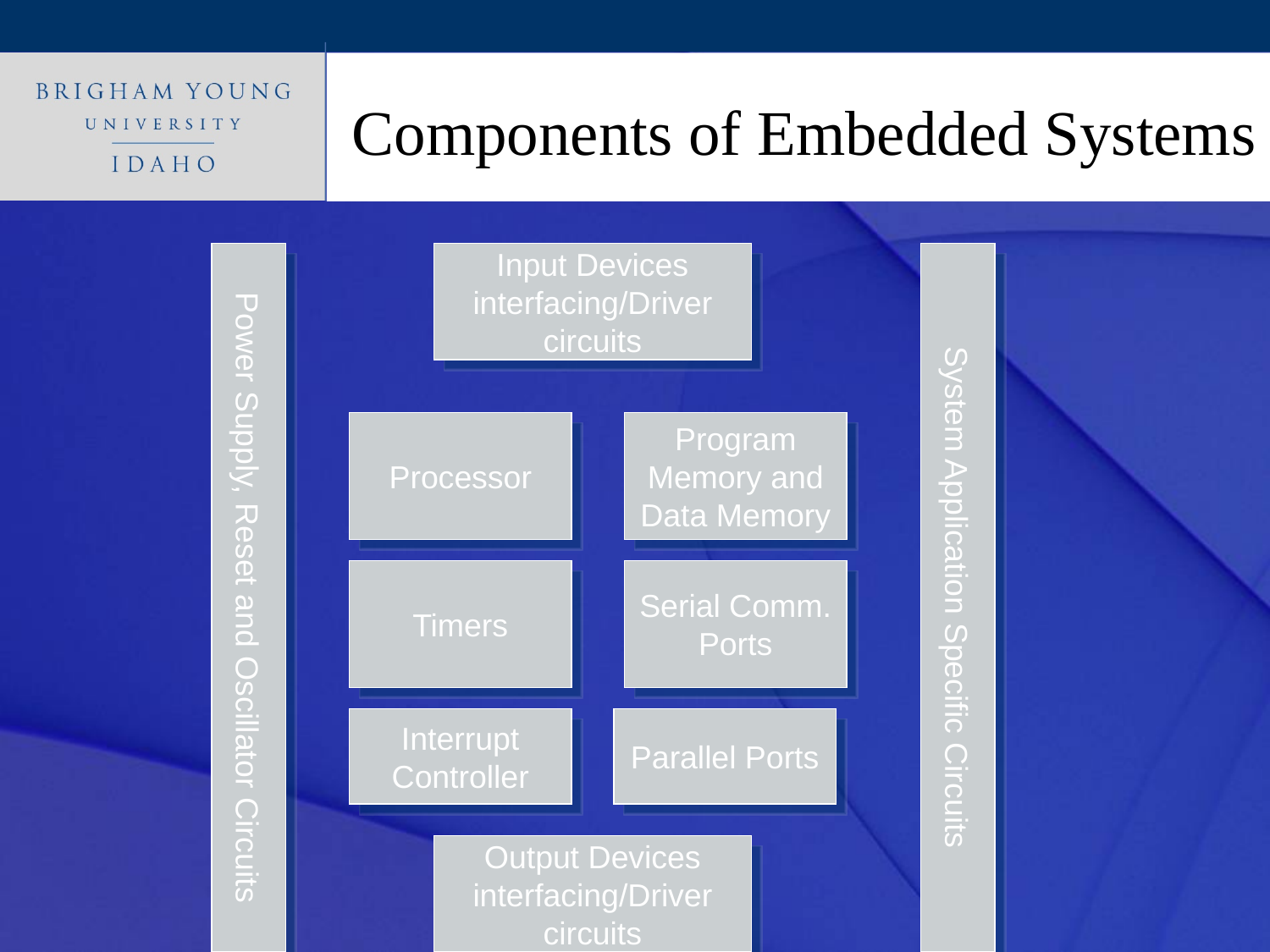

# Components of Embedded Systems
Power Supply, Reset and Oscillator Circuits
Input Devices interfacing/Driver circuits
System Application Specific Circuits
Processor
Program Memory and Data Memory
Timers
Serial Comm. Ports
Interrupt Controller
Parallel Ports
Output Devices interfacing/Driver circuits